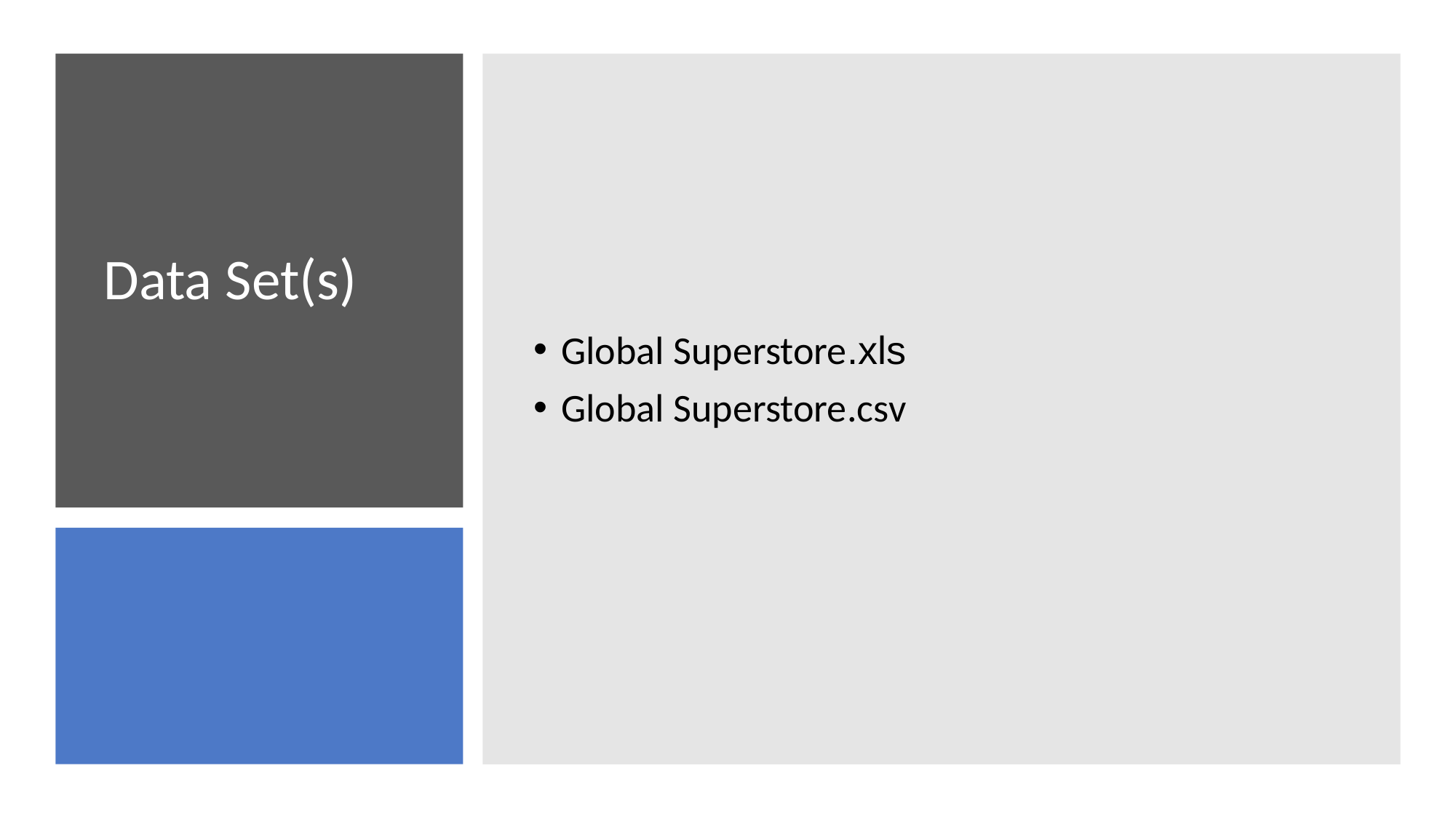

Global Superstore.xls
Global Superstore.csv

# Data Set(s)